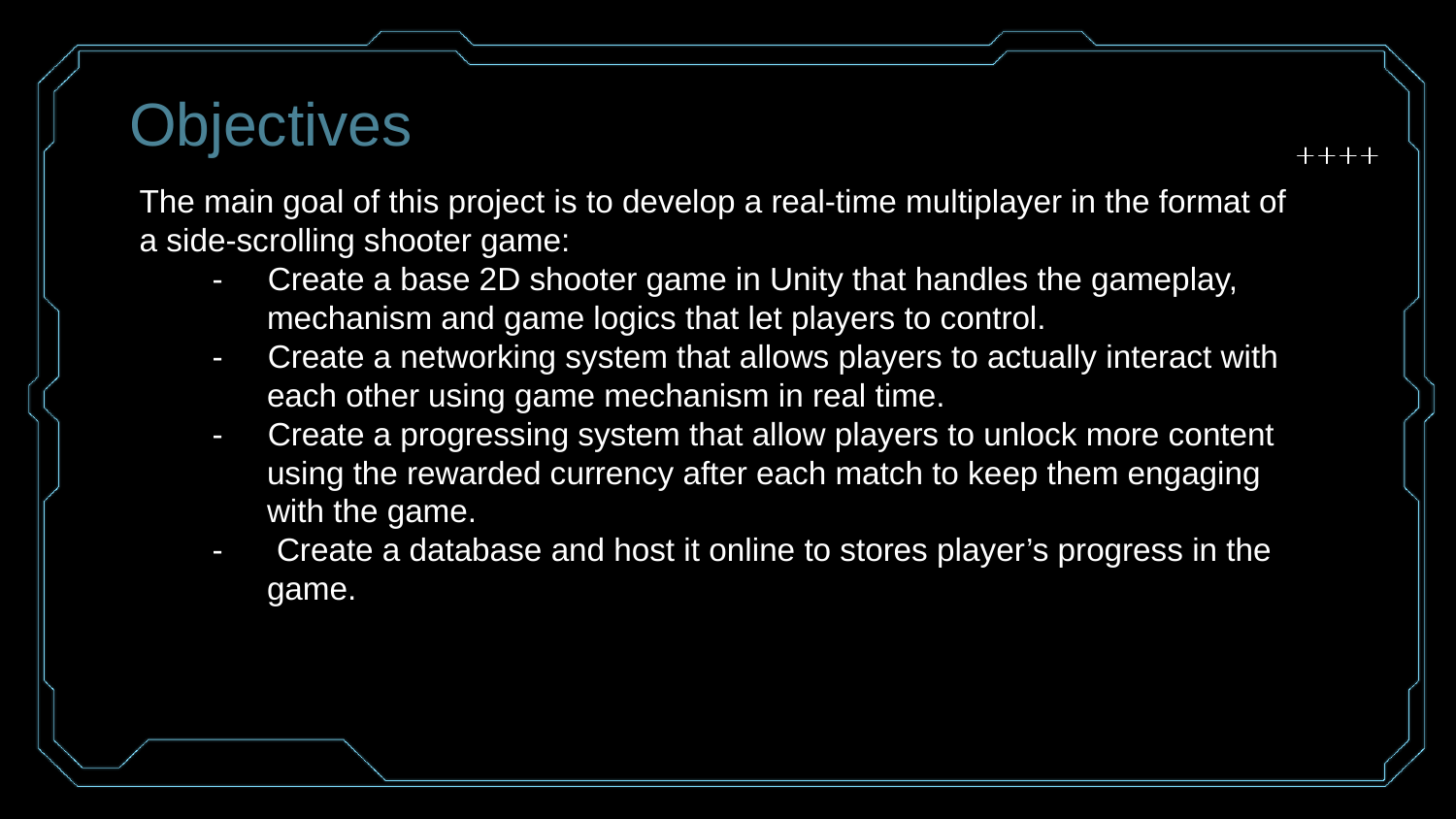

# Objectives

The main goal of this project is to develop a real-time multiplayer in the format of a side-scrolling shooter game:
-     Create a base 2D shooter game in Unity that handles the gameplay, mechanism and game logics that let players to control.
-     Create a networking system that allows players to actually interact with each other using game mechanism in real time.
-     Create a progressing system that allow players to unlock more content using the rewarded currency after each match to keep them engaging with the game.
-      Create a database and host it online to stores player’s progress in the game.